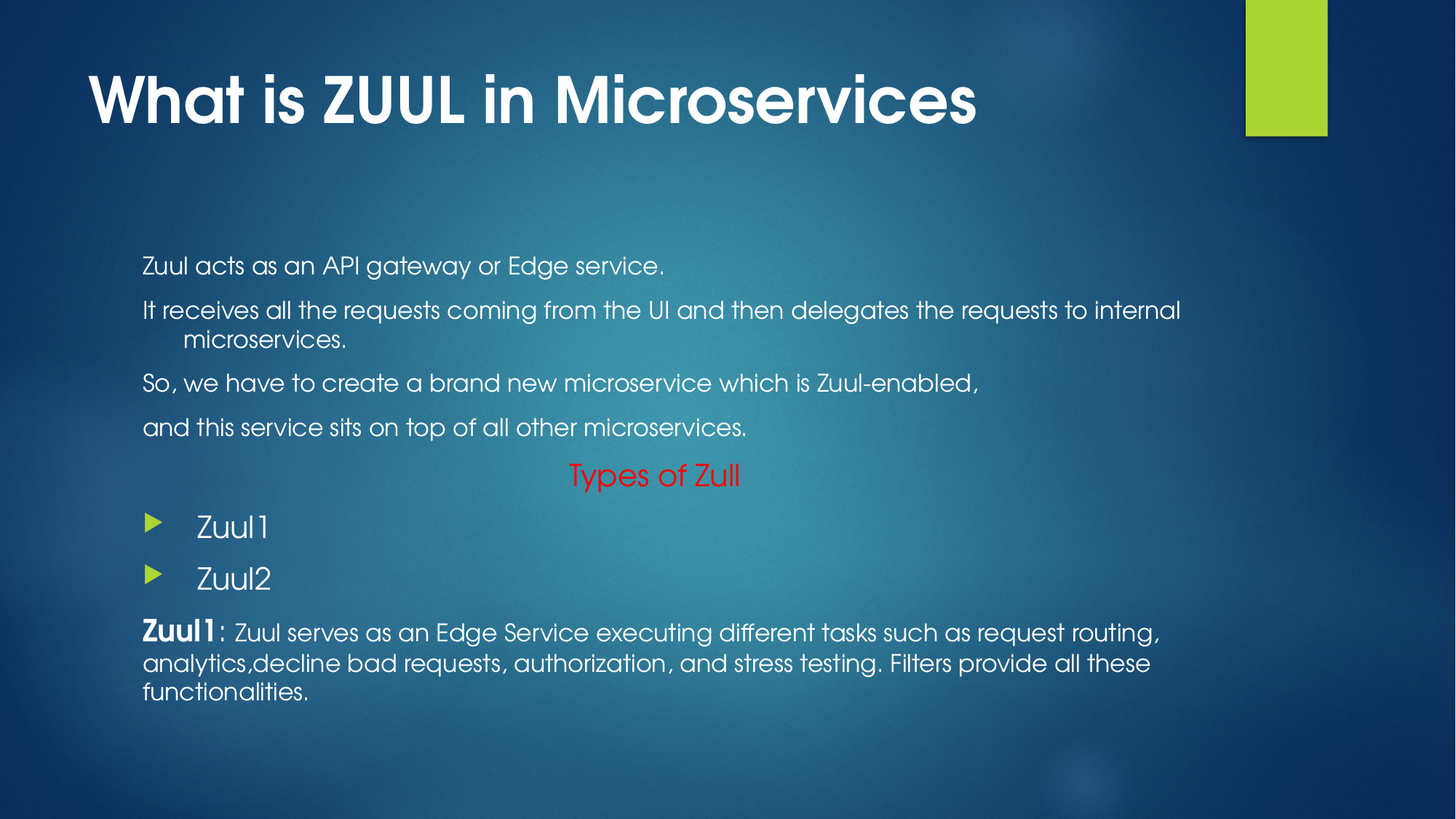

# What is ZUUL in Microservices
Zuul acts as an API gateway or Edge service.
It receives all the requests coming from the UI and then delegates the requests to internal microservices.
So, we have to create a brand new microservice which is Zuul-enabled,
and this service sits on top of all other microservices.
                                                   Types of Zull
Zuul1
Zuul2
Zuul1: Zuul serves as an Edge Service executing different tasks such as request routing, analytics,decline bad requests, authorization, and stress testing. Filters provide all these functionalities.